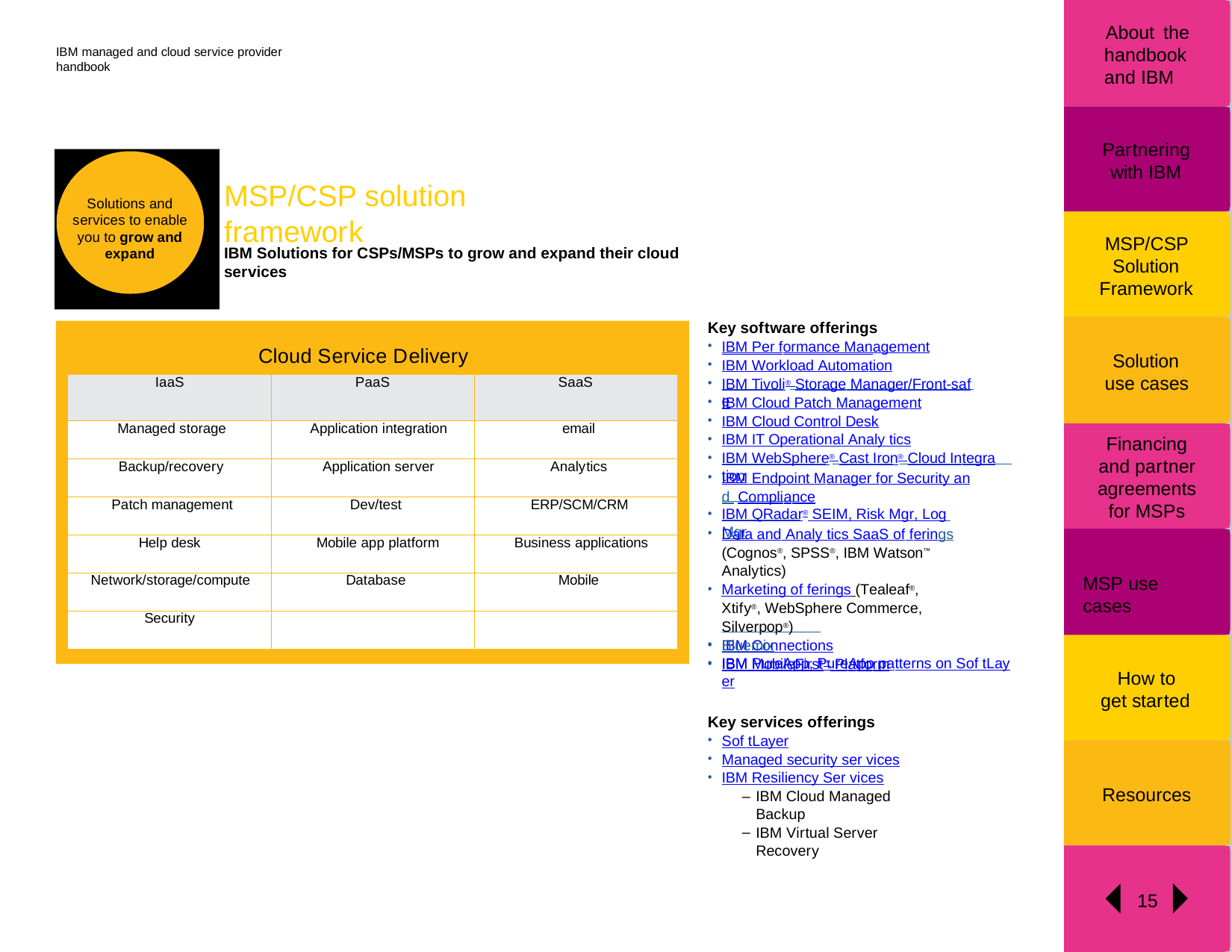

About the handbook and IBM
IBM managed and cloud service provider handbook

Partnering with IBM

MSP/CSP solution framework
Solutions and services to enable you to grow and expand

MSP/CSP
Solution Framework
IBM Solutions for CSPs/MSPs to grow and expand their cloud services

Key software offerings
IBM Per formance Management
IBM Workload Automation
IBM Tivoli®  Storage Manager/Front-safe

Cloud Service Delivery
Solution use cases
| IaaS | PaaS | SaaS |
| --- | --- | --- |
| Managed storage | Application integration | email |
| Backup/recovery | Application server | Analytics |
| Patch management | Dev/test | ERP/SCM/CRM |
| Help desk | Mobile app platform | Business applications |
| Network/storage/compute | Database | Mobile |
| Security |  |  |

IBM Cloud Patch Management
IBM Cloud Control Desk
IBM IT Operational Analy tics
IBM WebSphere®  Cast Iron®  Cloud Integration

Financing and partner agreements for MSPs

IBM Endpoint Manager for Security and  Compliance

IBM QRadar® SEIM, Risk Mgr, Log Mgr

Data and Analy tics SaaS of ferings (Cognos®, SPSS®, IBM Watson™  Analytics)
Marketing of ferings (Tealeaf®, Xtify®, WebSphere Commerce, Silverpop®)
IBM Connections
IBM MobileFirst™ Platform

MSP use cases

Bluemix
IBM PureApp, PureApp patterns on Sof tLayer
How to get started
Key services offerings
Sof tLayer
Managed security ser vices
IBM Resiliency Ser vices
IBM Cloud Managed Backup
IBM Virtual Server Recovery

Resources

15